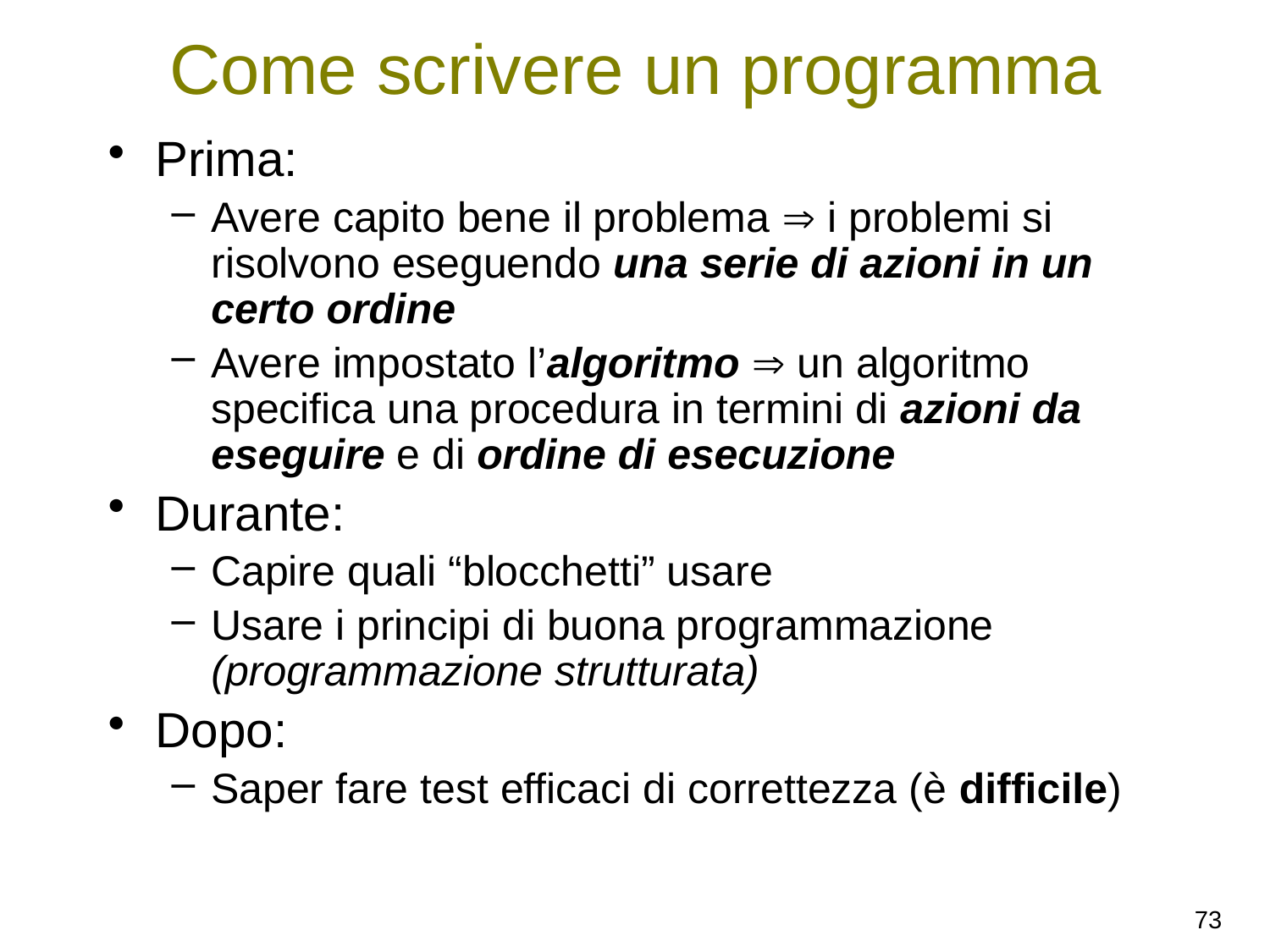

# Come scrivere un programma
Prima:
Avere capito bene il problema ⇒ i problemi si risolvono eseguendo una serie di azioni in un certo ordine
Avere impostato l’algoritmo ⇒ un algoritmo specifica una procedura in termini di azioni da eseguire e di ordine di esecuzione
Durante:
Capire quali “blocchetti” usare
Usare i principi di buona programmazione (programmazione strutturata)
Dopo:
Saper fare test efficaci di correttezza (è difficile)
73